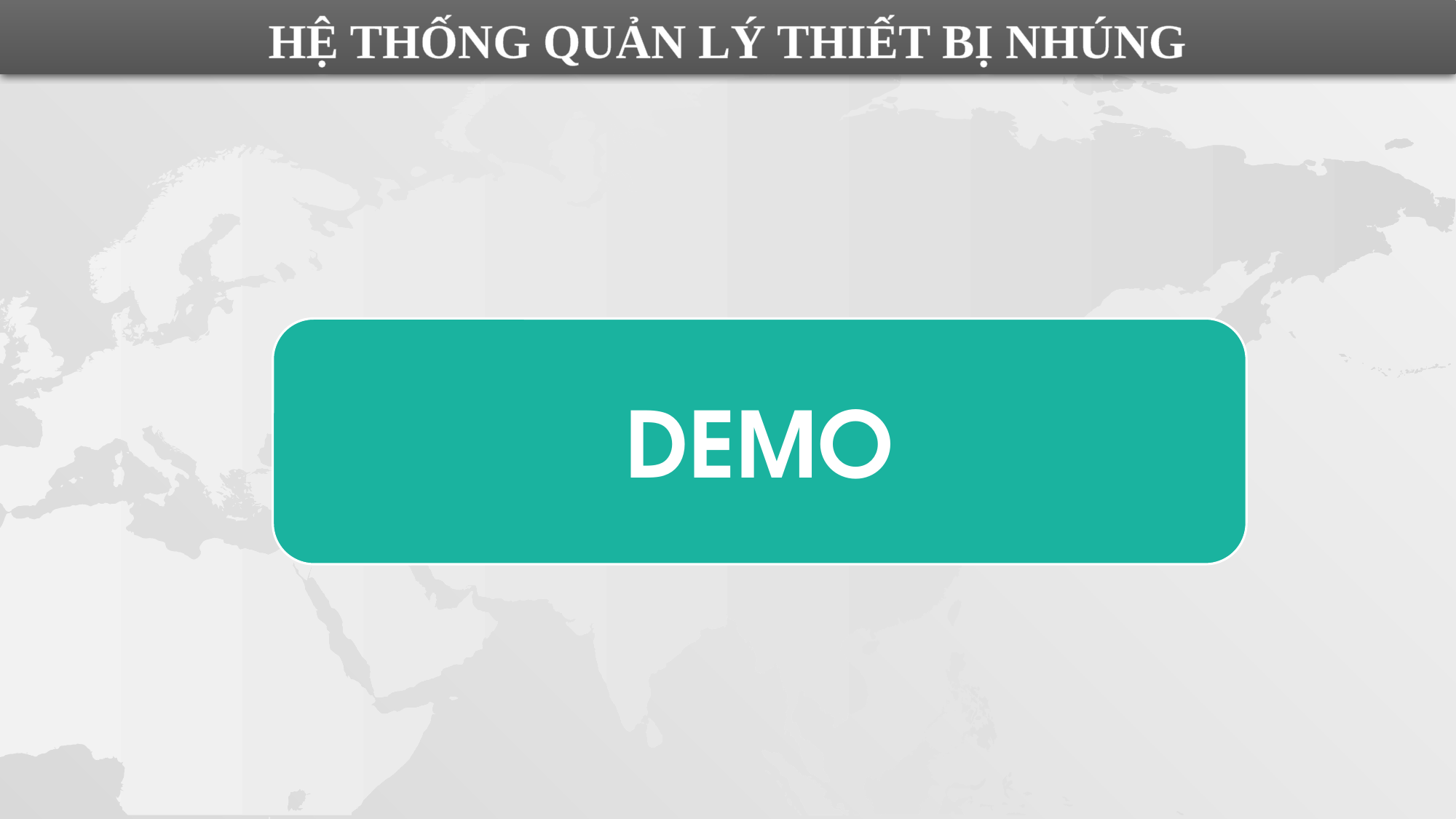

HỆ THỐNG QUẢN LÝ THIẾT BỊ NHÚNG
DEMO